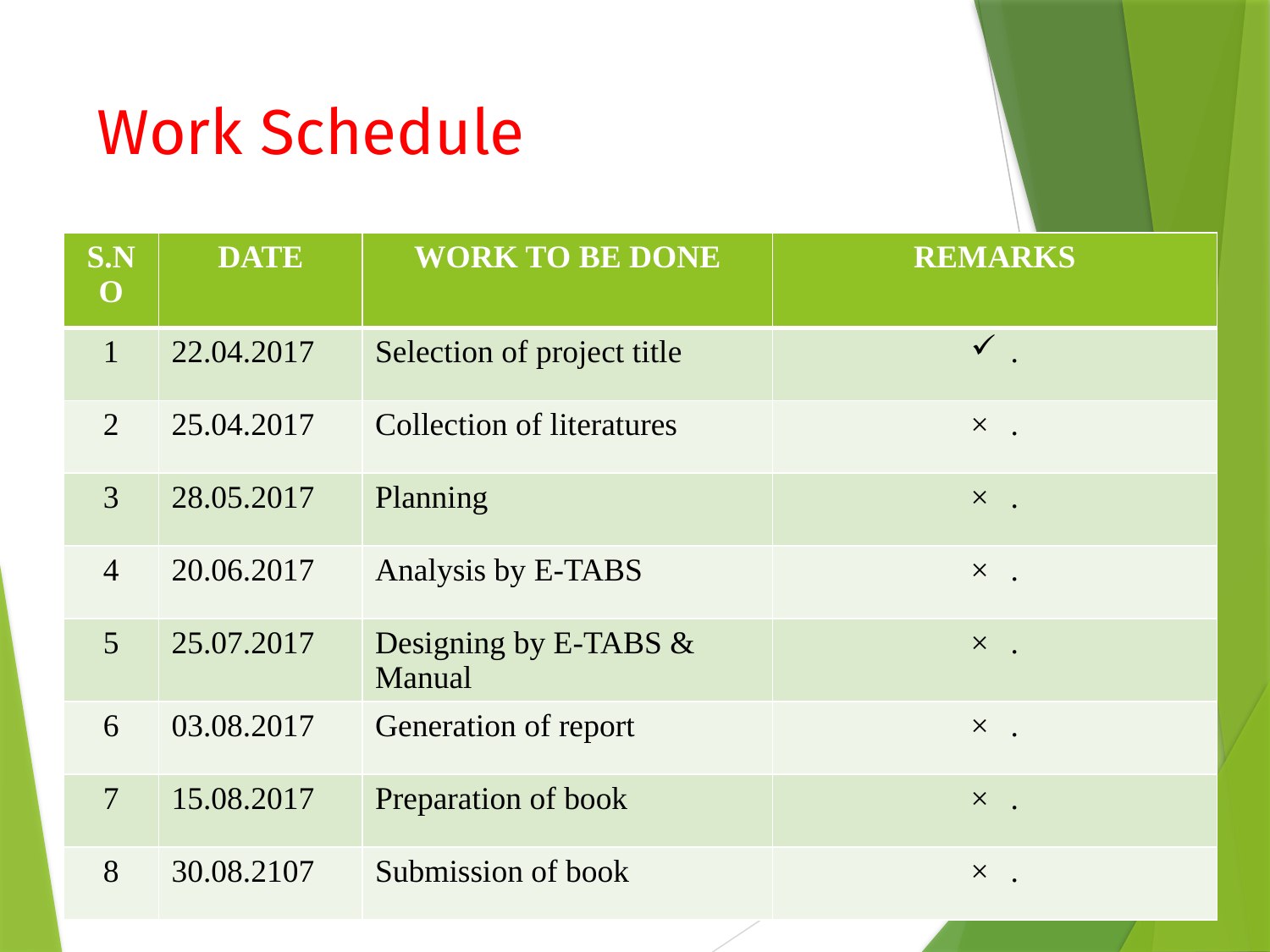

# Work Schedule
| S.NO | DATE | WORK TO BE DONE | REMARKS |
| --- | --- | --- | --- |
| 1 | 22.04.2017 | Selection of project title | . |
| 2 | 25.04.2017 | Collection of literatures | . |
| 3 | 28.05.2017 | Planning | . |
| 4 | 20.06.2017 | Analysis by E-TABS | . |
| 5 | 25.07.2017 | Designing by E-TABS & Manual | . |
| 6 | 03.08.2017 | Generation of report | . |
| 7 | 15.08.2017 | Preparation of book | . |
| 8 | 30.08.2107 | Submission of book | . |
Project Review 1 Version -00
7